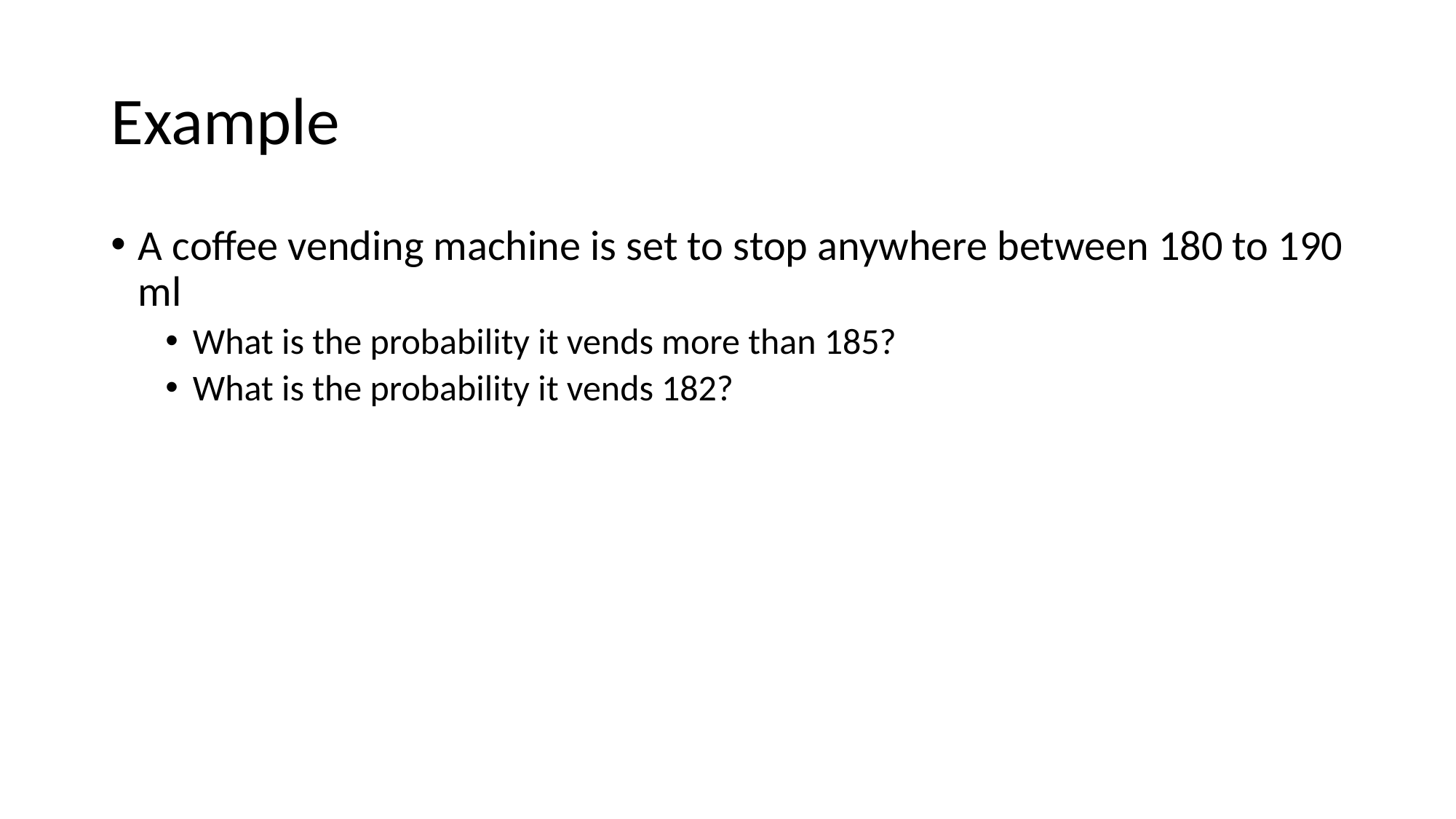

# Example
A coffee vending machine is set to stop anywhere between 180 to 190 ml
What is the probability it vends more than 185?
What is the probability it vends 182?